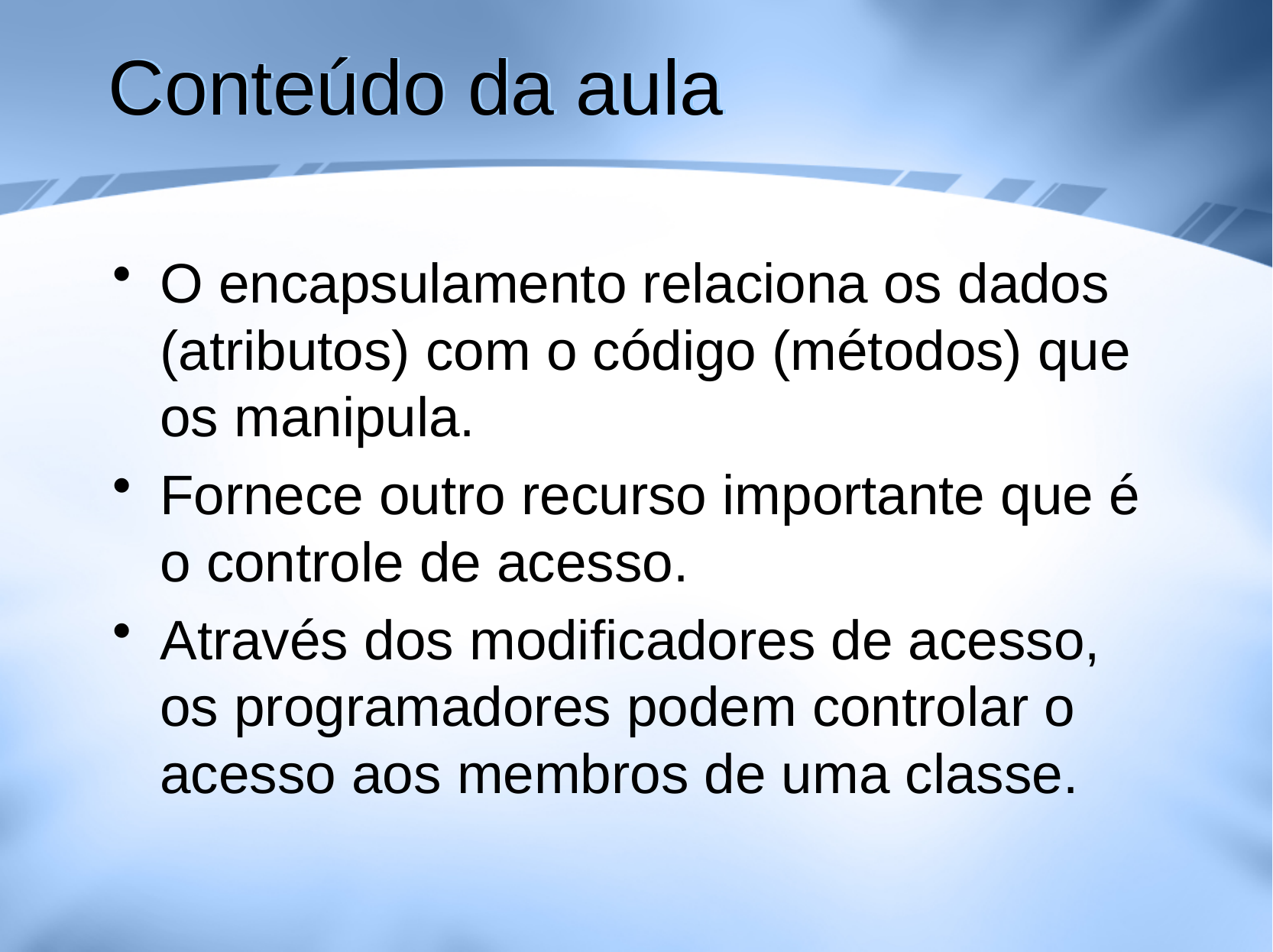

# Conteúdo da aula
O encapsulamento relaciona os dados (atributos) com o código (métodos) que os manipula.
Fornece outro recurso importante que é o controle de acesso.
Através dos modificadores de acesso, os programadores podem controlar o  acesso aos membros de uma classe.